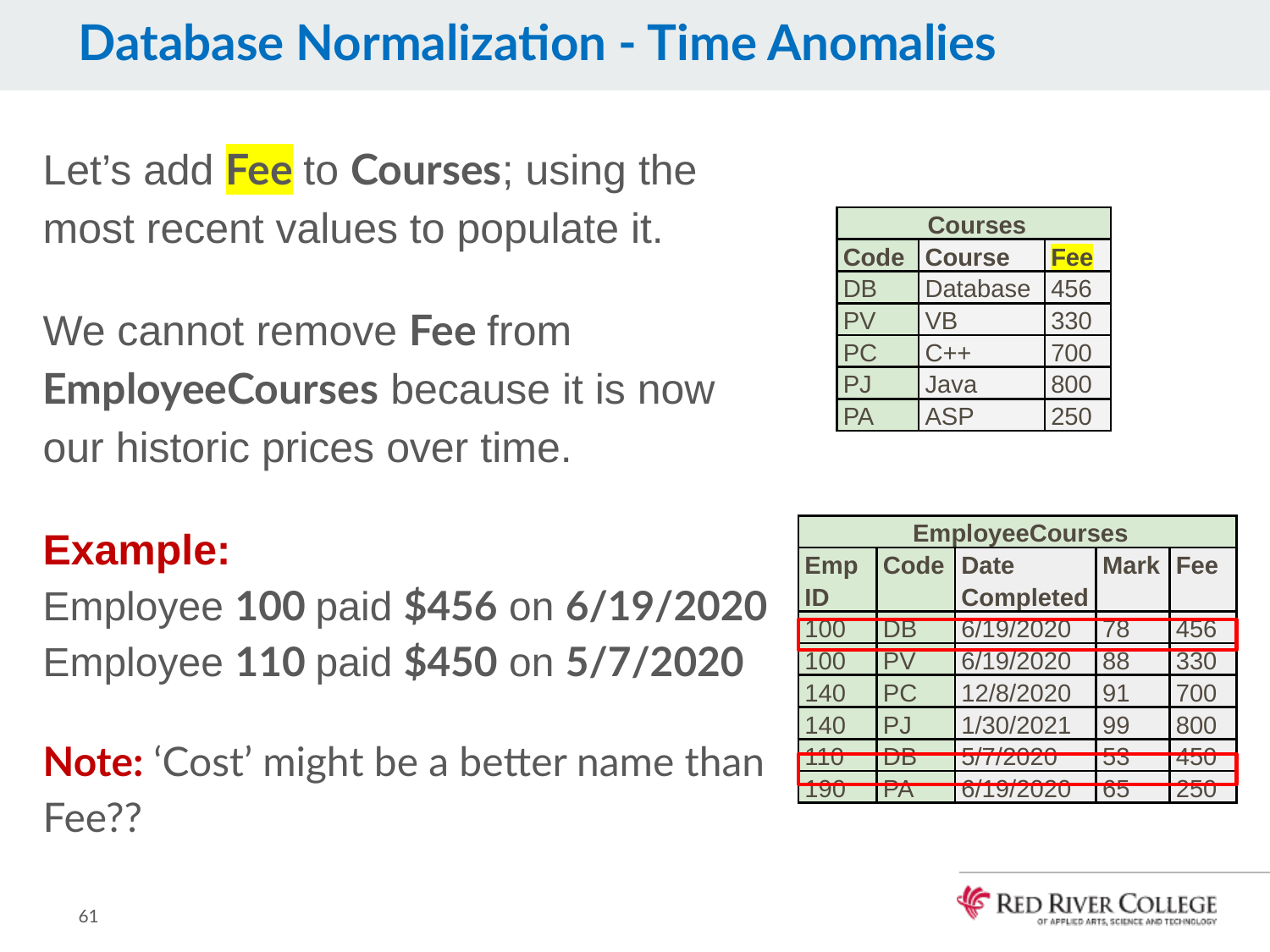

# Database Normalization - Time Anomalies
Let’s add Fee to Courses; using the
most recent values to populate it.

We cannot remove Fee from
EmployeeCourses because it is now
our historic prices over time.

Example:
Employee 100 paid $456 on 6/19/2020
Employee 110 paid $450 on 5/7/2020

Note: ‘Cost’ might be a better name than
Fee??

| Courses |  |  |
| --- | --- | --- |
| Code | Course | Fee |
| DB | Database | 456 |
| PV | VB | 330 |
| PC | C++ | 700 |
| PJ | Java | 800 |
| PA | ASP | 250 |
| EmployeeCourses |  |  |  |  |
| --- | --- | --- | --- | --- |
| Emp ID | Code | Date Completed | Mark | Fee |
| 100 | DB | 6/19/2020 | 78 | 456 |
| 100 | PV | 6/19/2020 | 88 | 330 |
| 140 | PC | 12/8/2020 | 91 | 700 |
| 140 | PJ | 1/30/2021 | 99 | 800 |
| 110 | DB | 5/7/2020 | 53 | 450 |
| 190 | PA | 6/19/2020 | 65 | 250 |

61